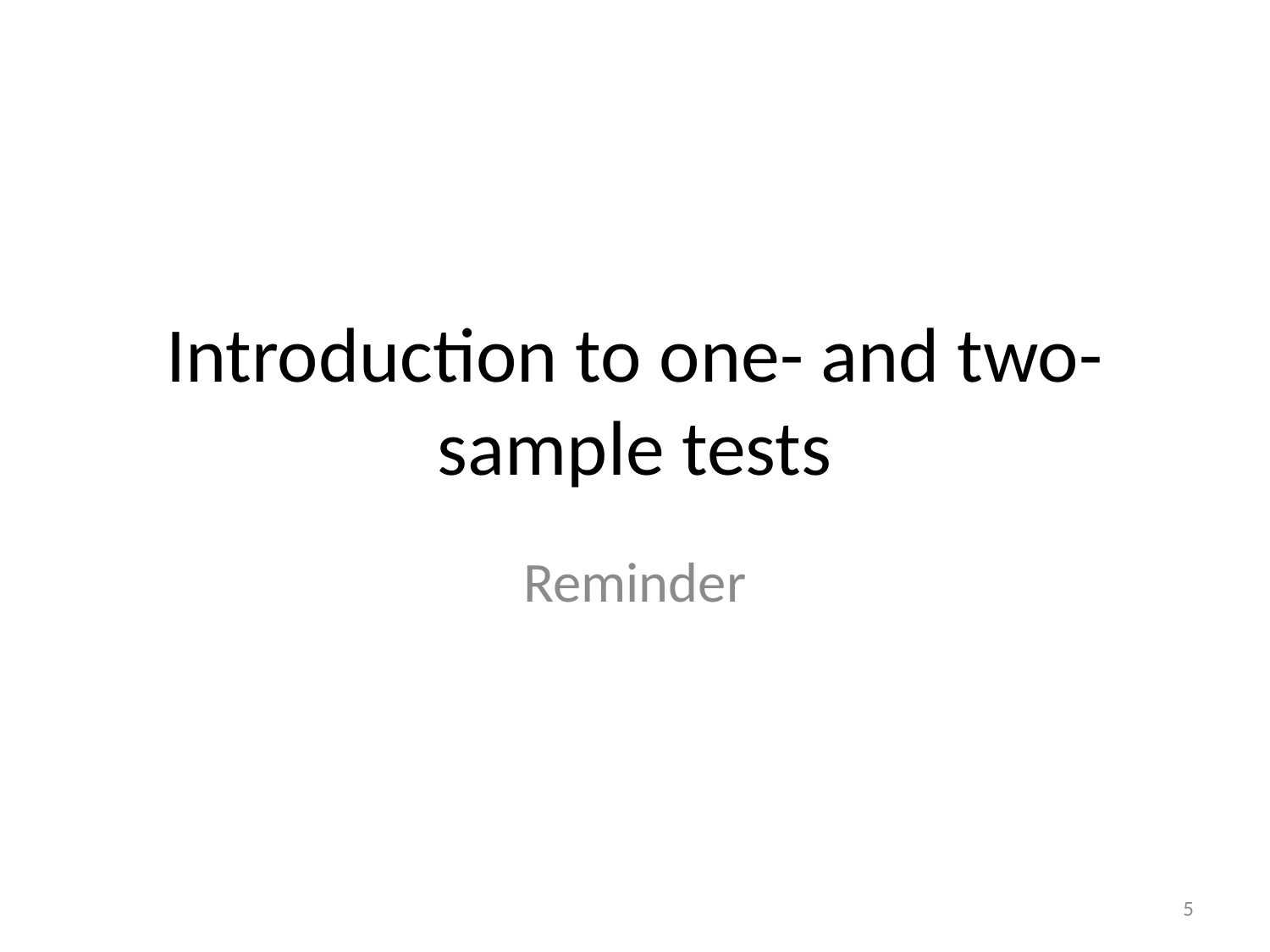

# Introduction to one- and two-sample tests
Reminder
5